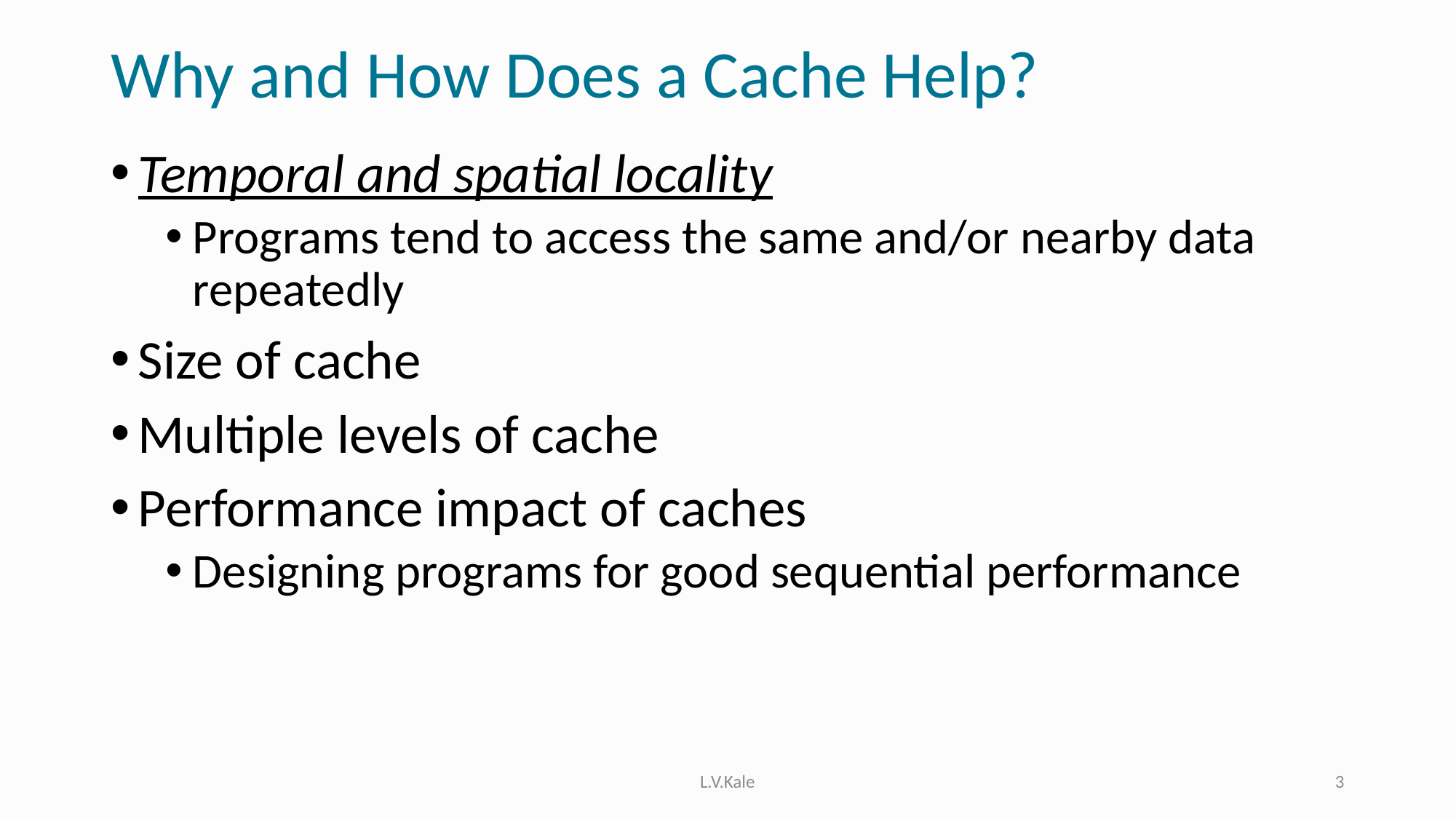

# Why and How Does a Cache Help?
Temporal and spatial locality
Programs tend to access the same and/or nearby data repeatedly
Size of cache
Multiple levels of cache
Performance impact of caches
Designing programs for good sequential performance
L.V.Kale
3